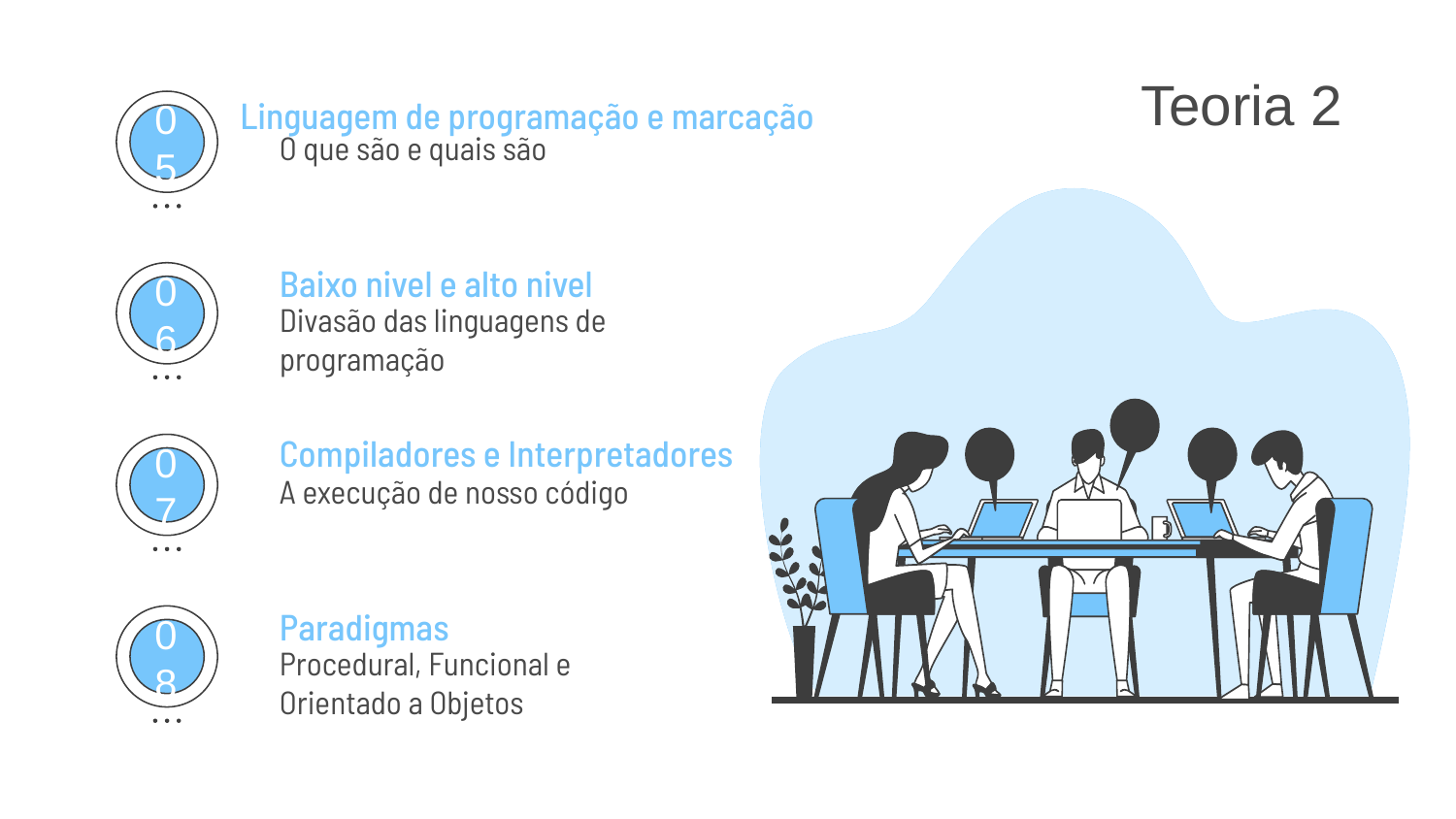

# Teoria 2
Linguagem de programação e marcação

O que são e quais são
05

Baixo nivel e alto nivel

Divasão das linguagens de programação
06
Compiladores e Interpretadores

A execução de nosso código
07
Paradigmas

Procedural, Funcional e Orientado a Objetos
08